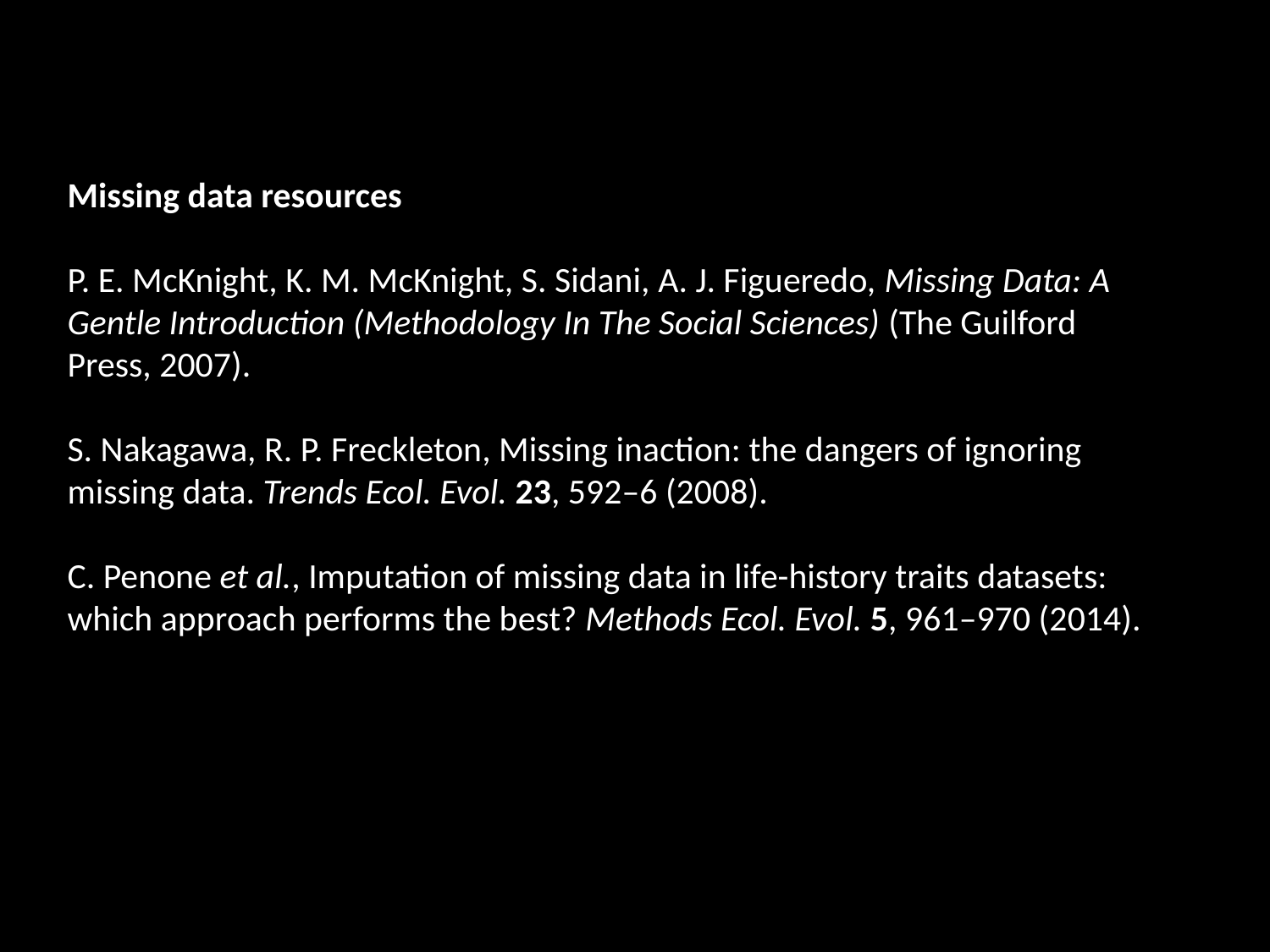

Missing data resources

P. E. McKnight, K. M. McKnight, S. Sidani, A. J. Figueredo, Missing Data: A Gentle Introduction (Methodology In The Social Sciences) (The Guilford Press, 2007).

S. Nakagawa, R. P. Freckleton, Missing inaction: the dangers of ignoring missing data. Trends Ecol. Evol. 23, 592–6 (2008).

C. Penone et al., Imputation of missing data in life-history traits datasets: which approach performs the best? Methods Ecol. Evol. 5, 961–970 (2014).